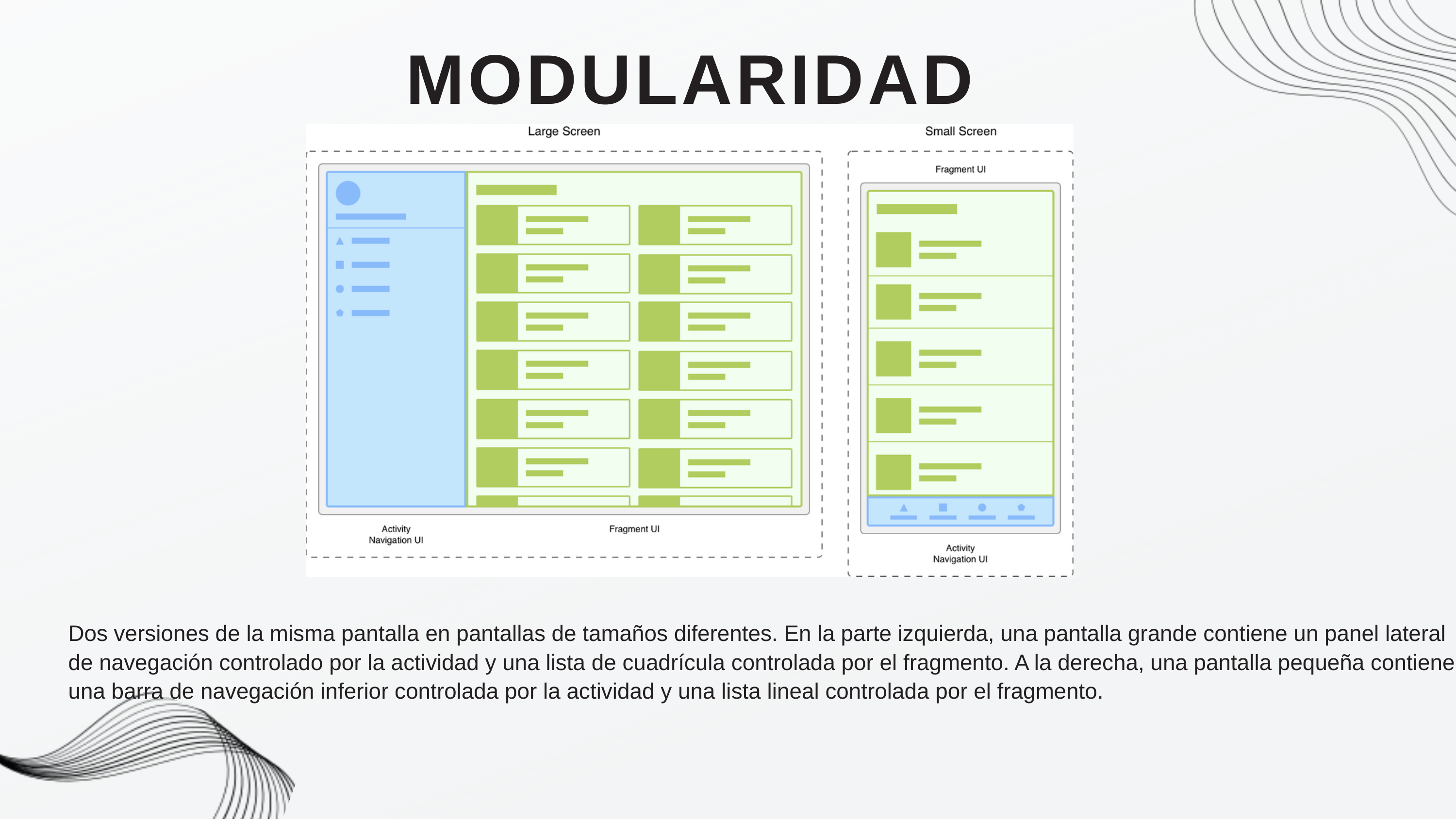

MODULARIDAD

Dos versiones de la misma pantalla en pantallas de tamaños diferentes. En la parte izquierda, una pantalla grande contiene un panel lateral de navegación controlado por la actividad y una lista de cuadrícula controlada por el fragmento. A la derecha, una pantalla pequeña contiene una barra de navegación inferior controlada por la actividad y una lista lineal controlada por el fragmento.